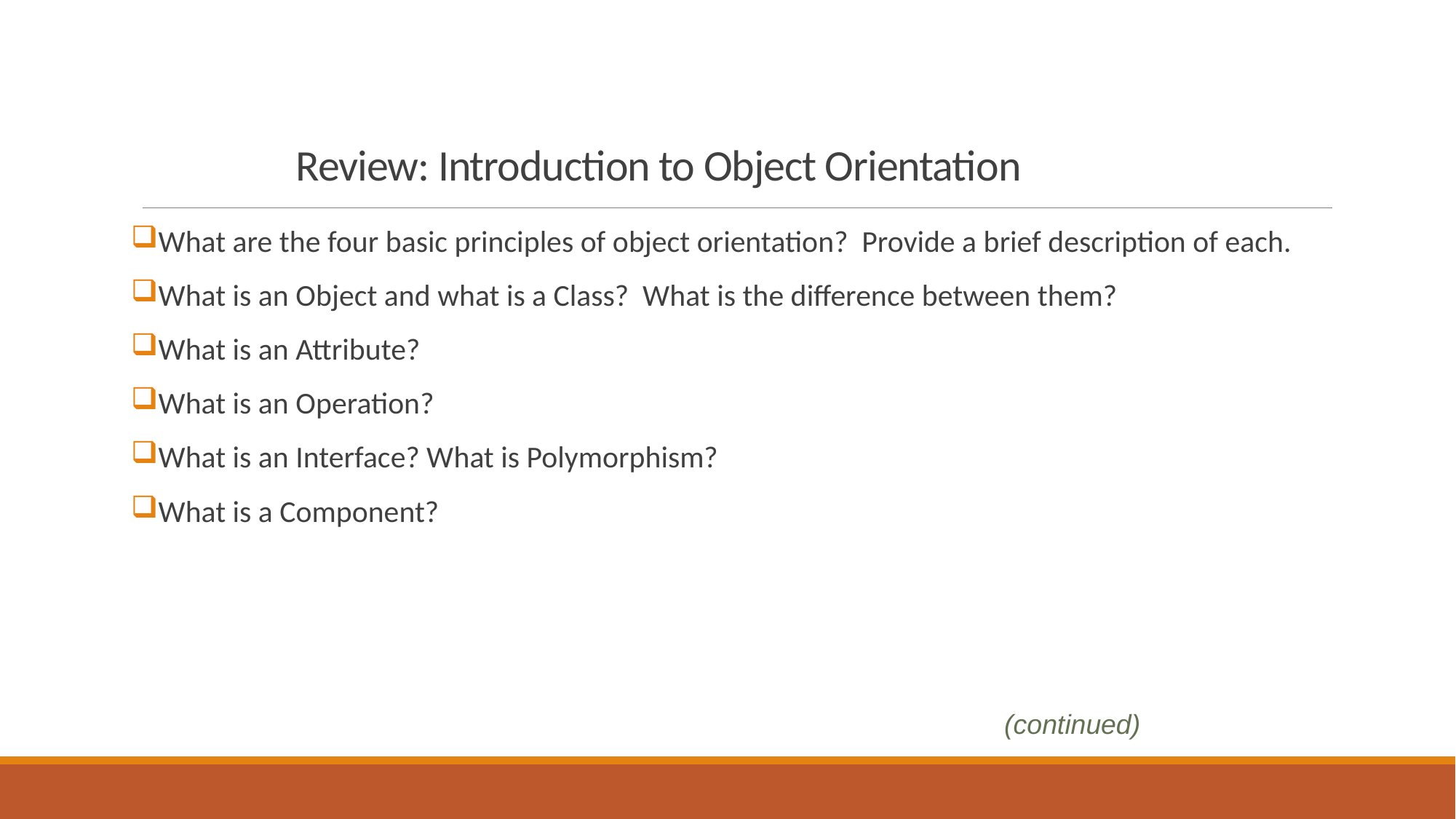

# Review: Introduction to Object Orientation
What are the four basic principles of object orientation?  Provide a brief description of each.
What is an Object and what is a Class?  What is the difference between them?
What is an Attribute?
What is an Operation?
What is an Interface? What is Polymorphism?
What is a Component?
(continued)